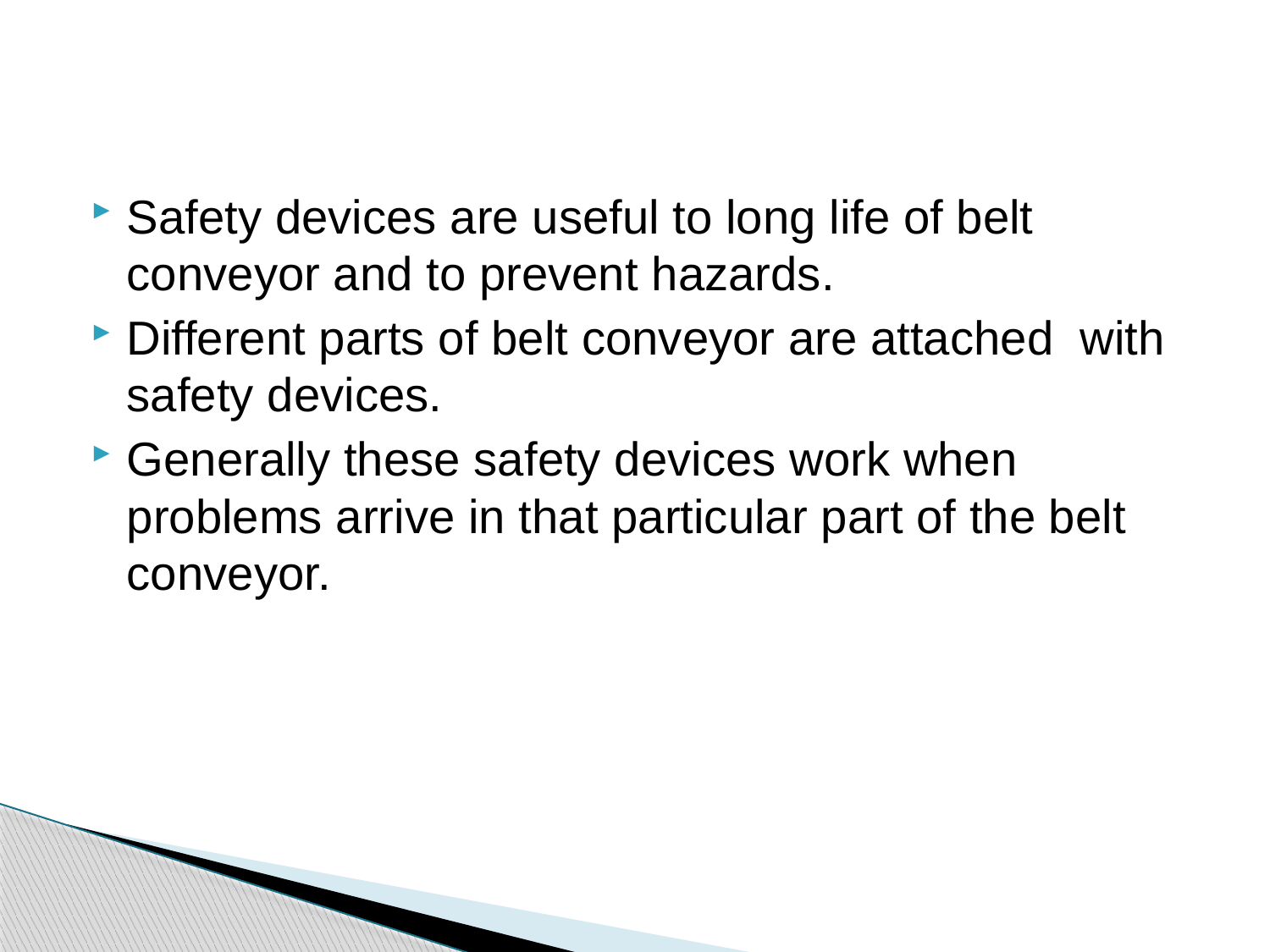

#
Safety devices are useful to long life of belt conveyor and to prevent hazards.
Different parts of belt conveyor are attached  with safety devices.
Generally these safety devices work when problems arrive in that particular part of the belt conveyor.